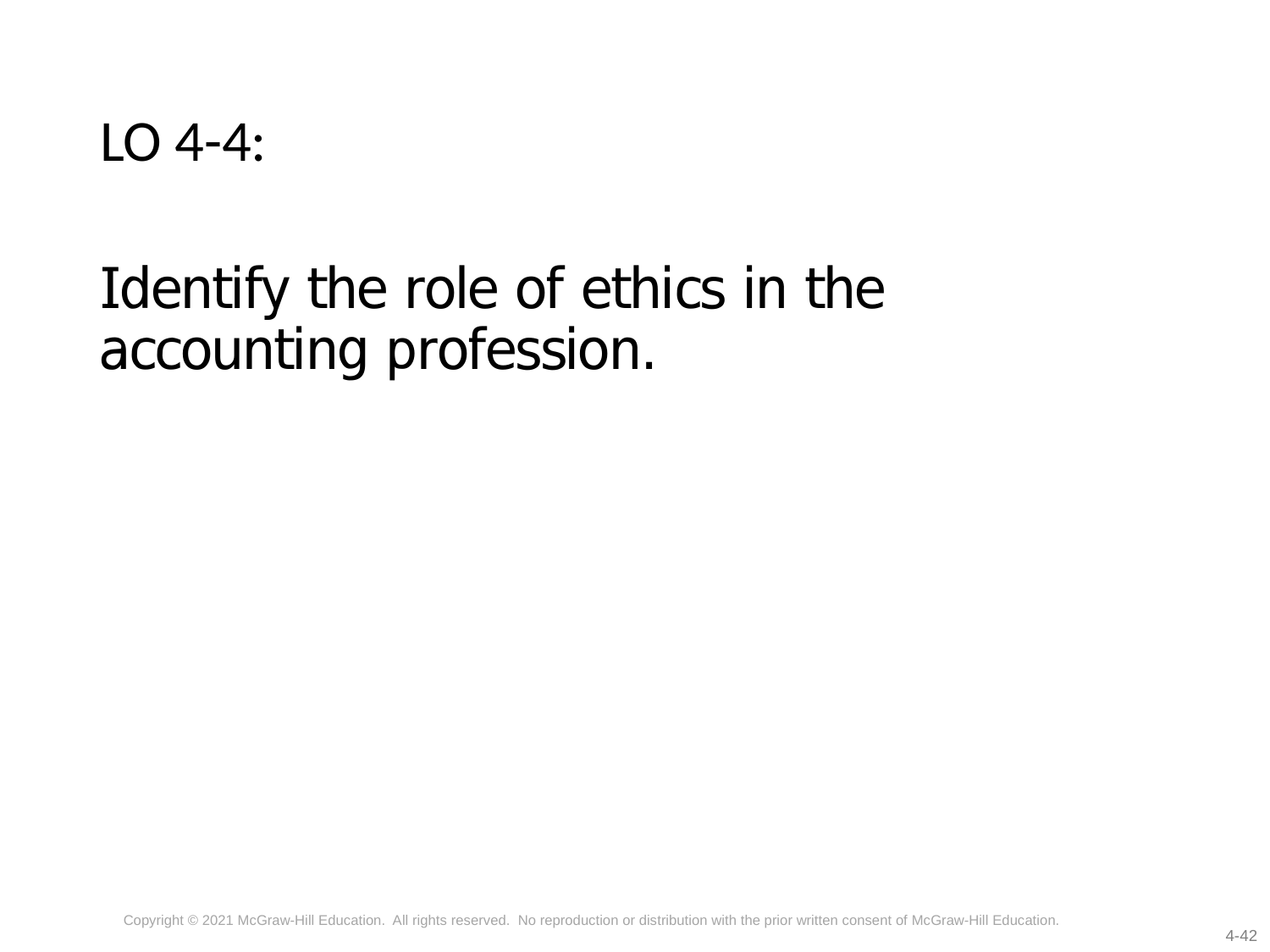

# LO 4-4:

Identify the role of ethics in the accounting profession.